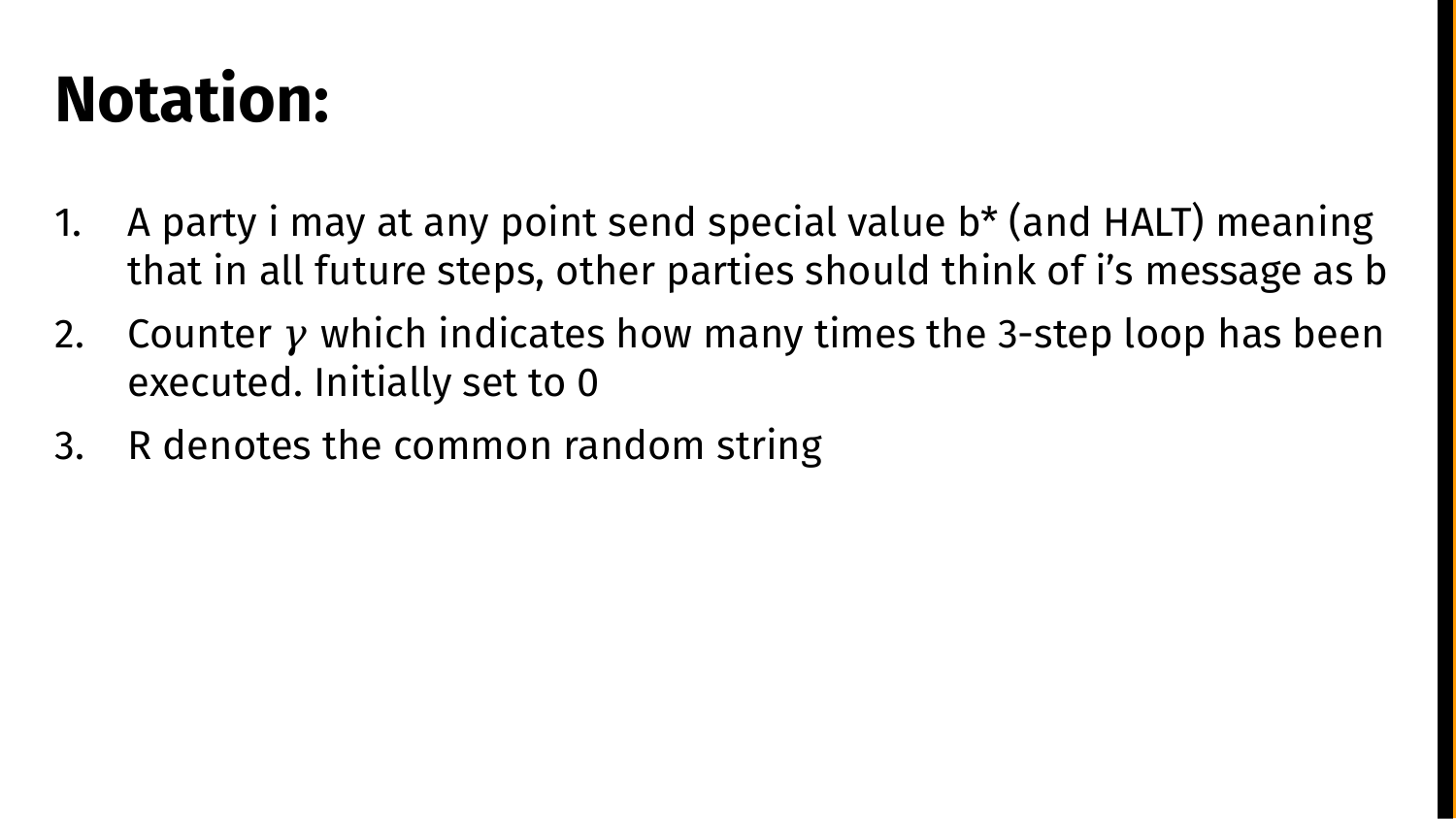

# Notation:
A party i may at any point send special value b* (and HALT) meaning that in all future steps, other parties should think of i’s message as b

Counter 𝛾 which indicates how many times the 3-step loop has been executed. Initially set to 0

R denotes the common random string